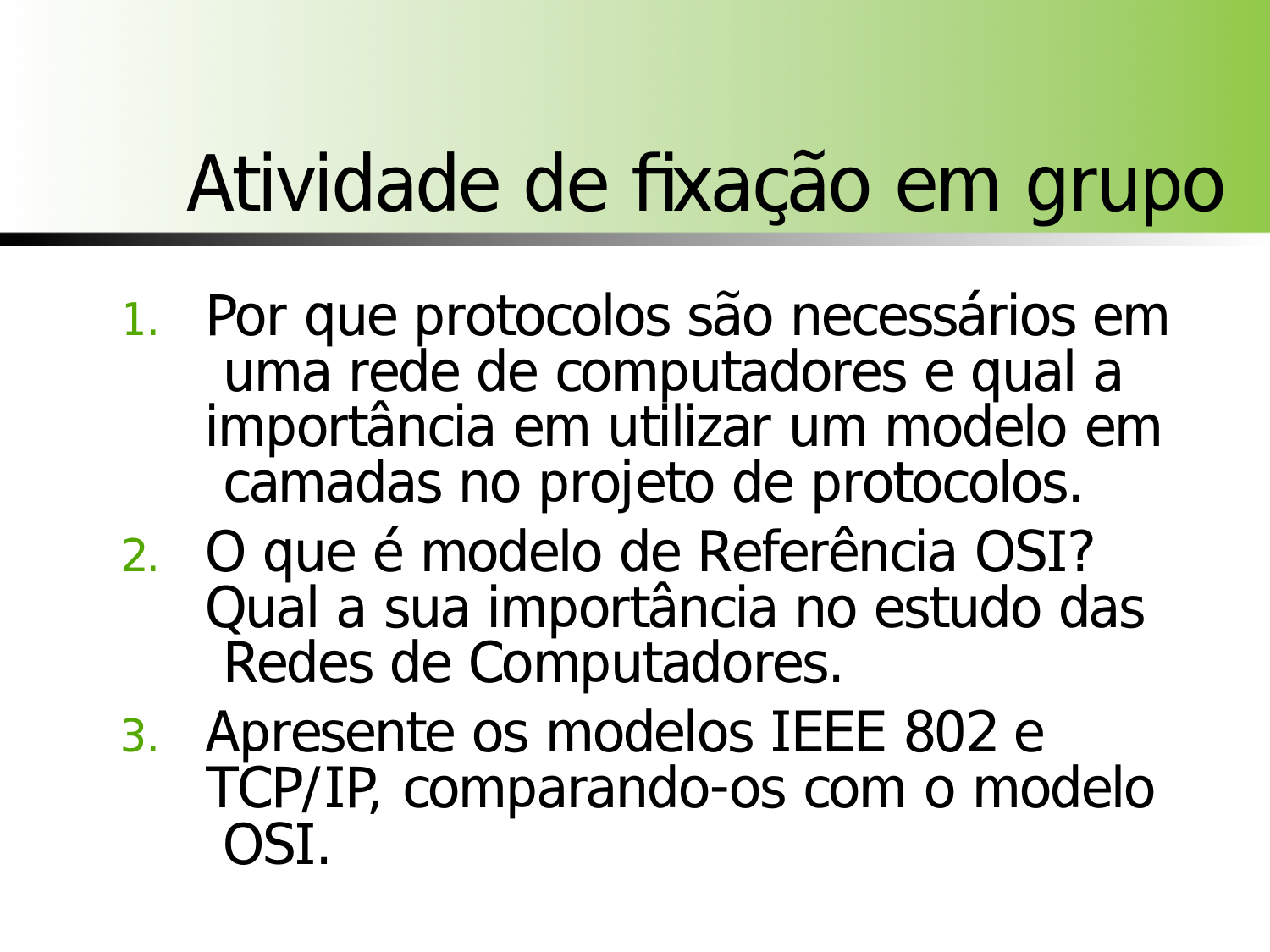

# Atividade de fixação em grupo
Por que protocolos são necessários em  uma rede de computadores e qual a  importância em utilizar um modelo em  camadas no projeto de protocolos.
O que é modelo de Referência OSI?  Qual a sua importância no estudo das  Redes de Computadores.
Apresente os modelos IEEE 802 e  TCP/IP, comparando-os com o modelo  OSI.